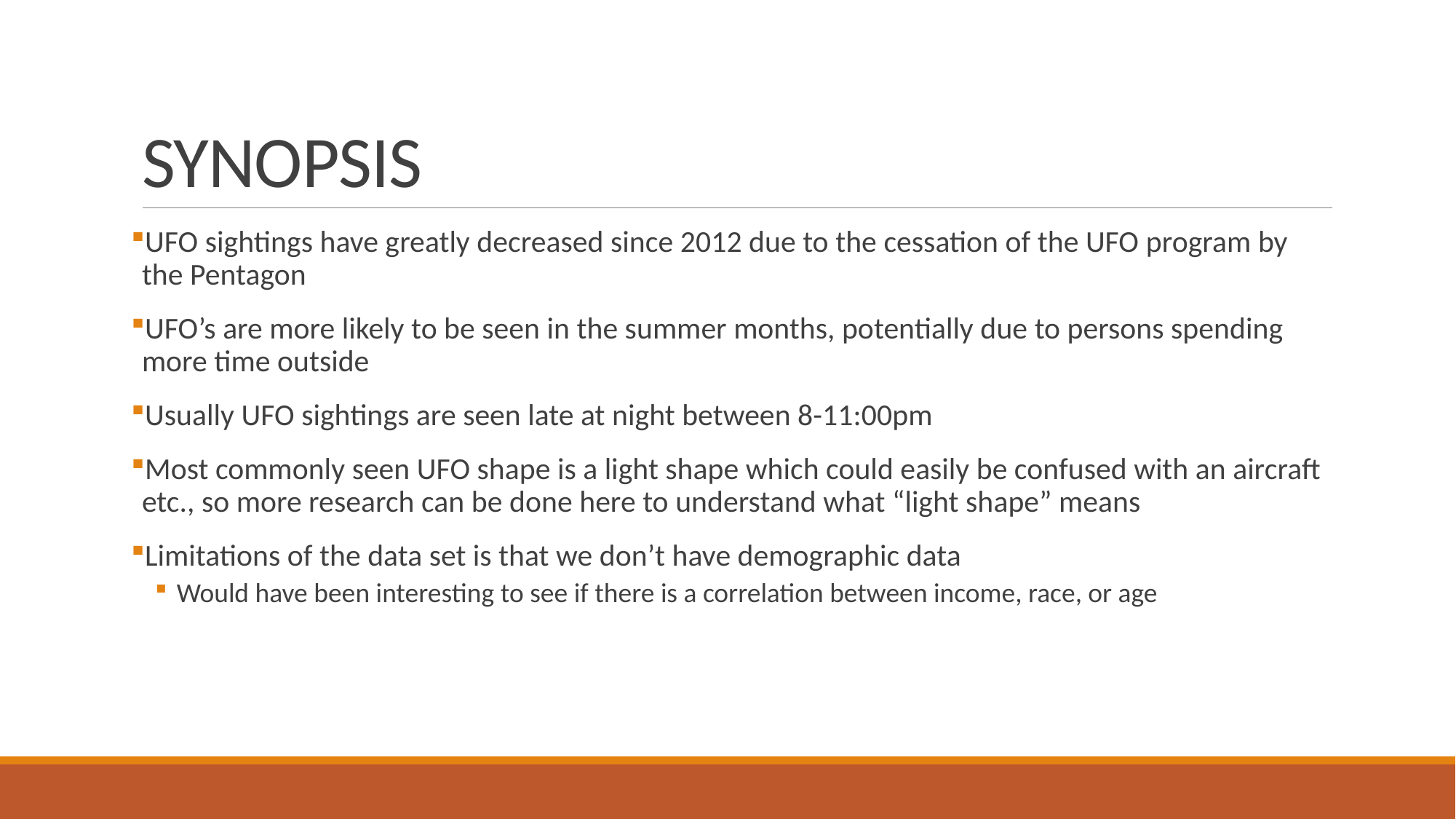

# SYNOPSIS
UFO sightings have greatly decreased since 2012 due to the cessation of the UFO program by the Pentagon
UFO’s are more likely to be seen in the summer months, potentially due to persons spending more time outside
Usually UFO sightings are seen late at night between 8-11:00pm
Most commonly seen UFO shape is a light shape which could easily be confused with an aircraft etc., so more research can be done here to understand what “light shape” means
Limitations of the data set is that we don’t have demographic data
Would have been interesting to see if there is a correlation between income, race, or age